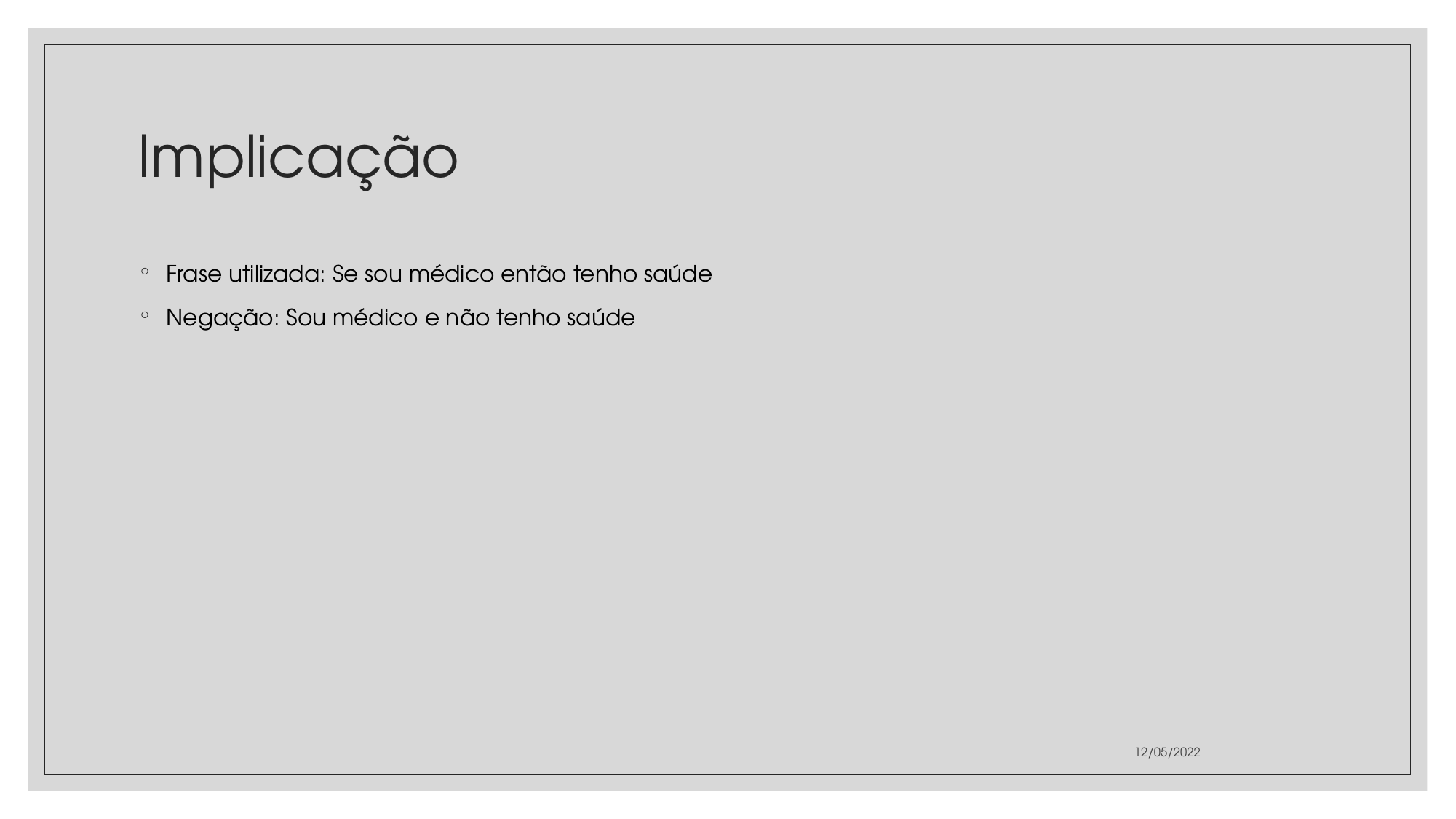

# Implicação
 Frase utilizada: Se sou médico então tenho saúde
 Negação: Sou médico e não tenho saúde
12/05/2022